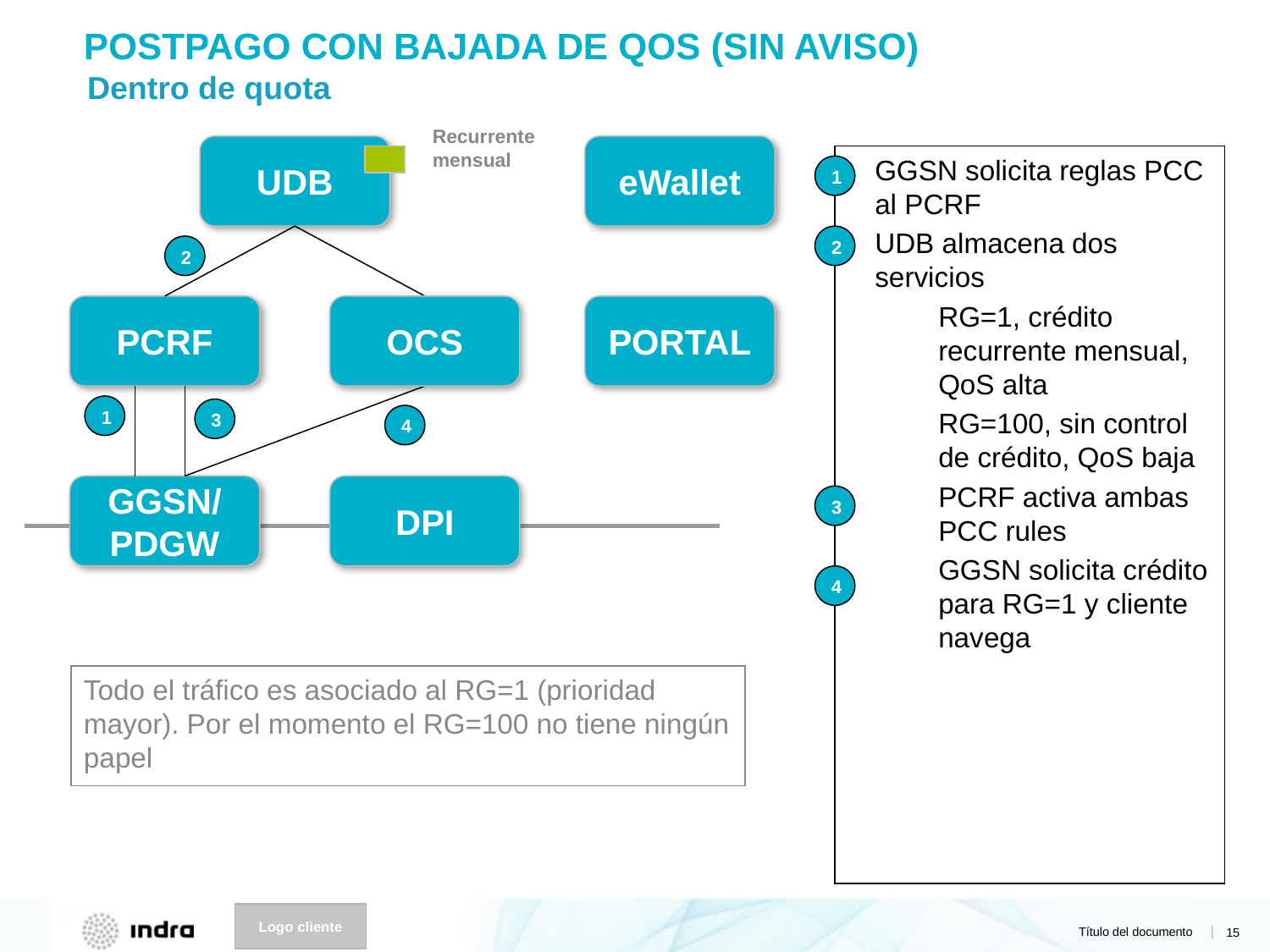

# Postpago con bajada de Qos (SIN AVISO)
Dentro de quota
Recurrente mensual
UDB
eWallet

GGSN solicita reglas PCC al PCRF
UDB almacena dos servicios
RG=1, crédito recurrente mensual, QoS alta
RG=100, sin control de crédito, QoS baja
PCRF activa ambas PCC rules
GGSN solicita crédito para RG=1 y cliente navega

1

2

2
PCRF
OCS
PORTAL

1

3

4
GGSN/
PDGW
DPI

3

4
Todo el tráfico es asociado al RG=1 (prioridad mayor). Por el momento el RG=100 no tiene ningún papel